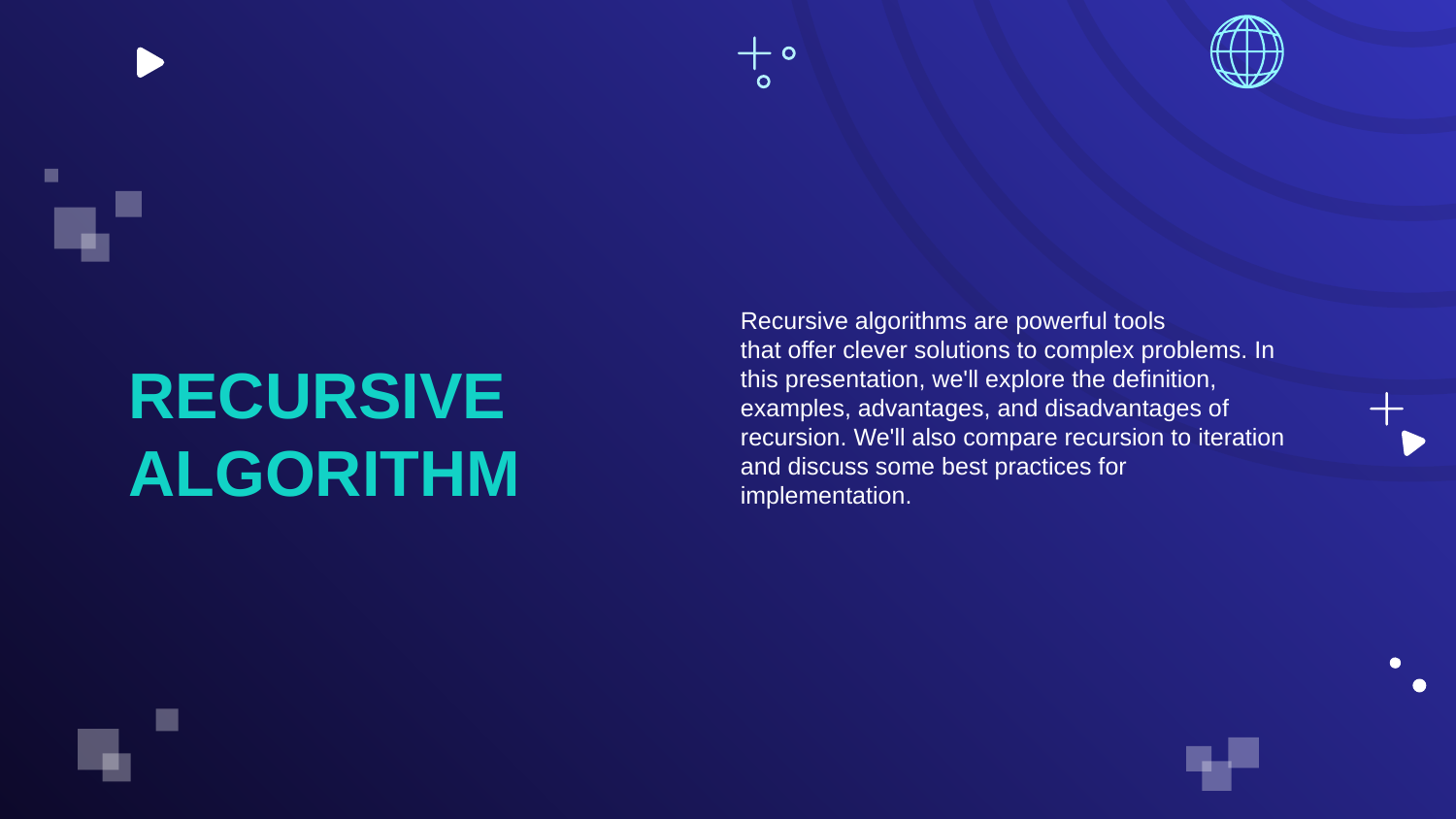

Recursive algorithms are powerful tools
that offer clever solutions to complex problems. In this presentation, we'll explore the definition, examples, advantages, and disadvantages of recursion. We'll also compare recursion to iteration and discuss some best practices for implementation.

# RECURSIVE ALGORITHM